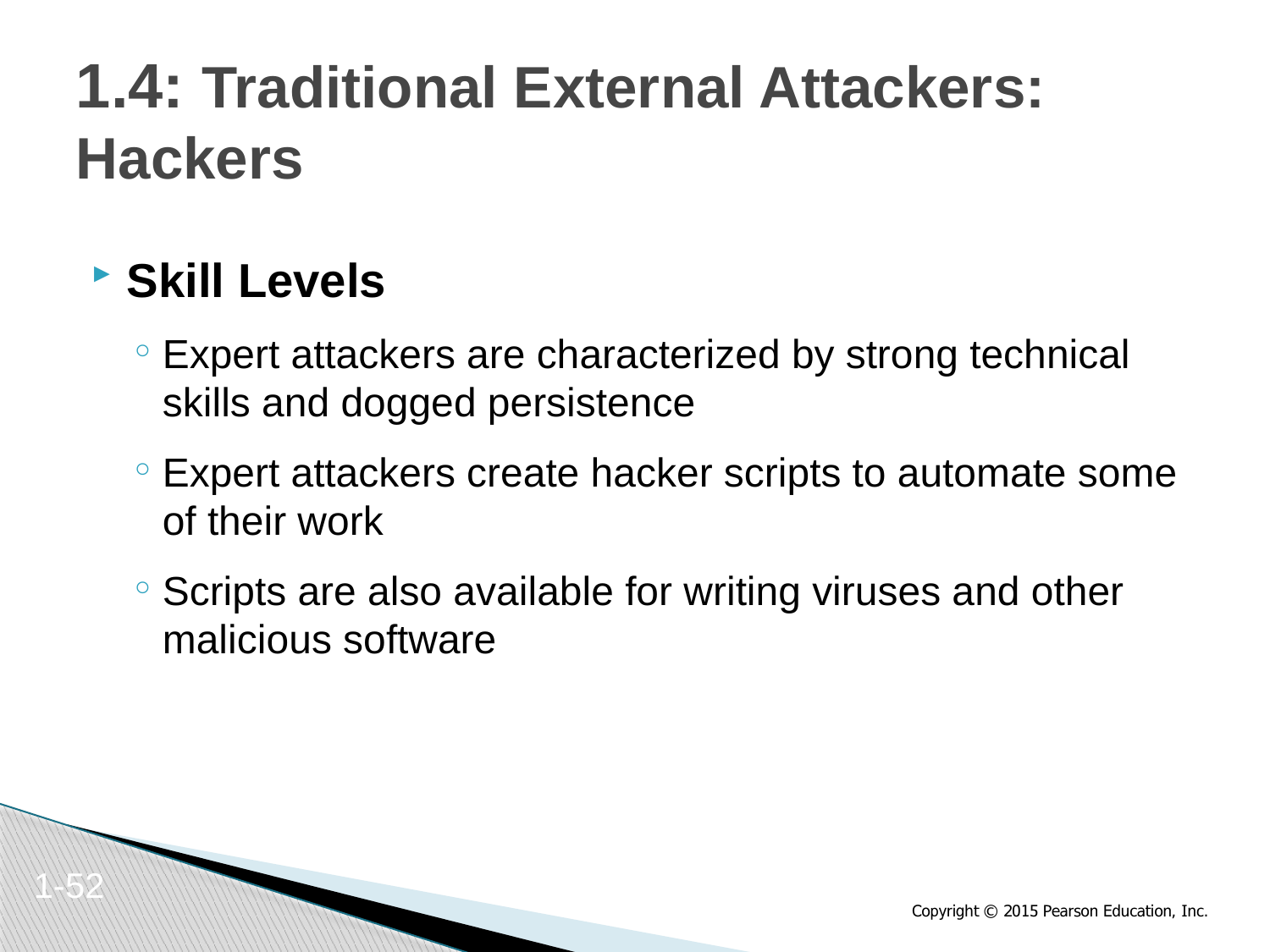

# 1.4: Traditional External Attackers: Hackers
Skill Levels
Expert attackers are characterized by strong technical skills and dogged persistence
Expert attackers create hacker scripts to automate some of their work
Scripts are also available for writing viruses and other malicious software

1-52